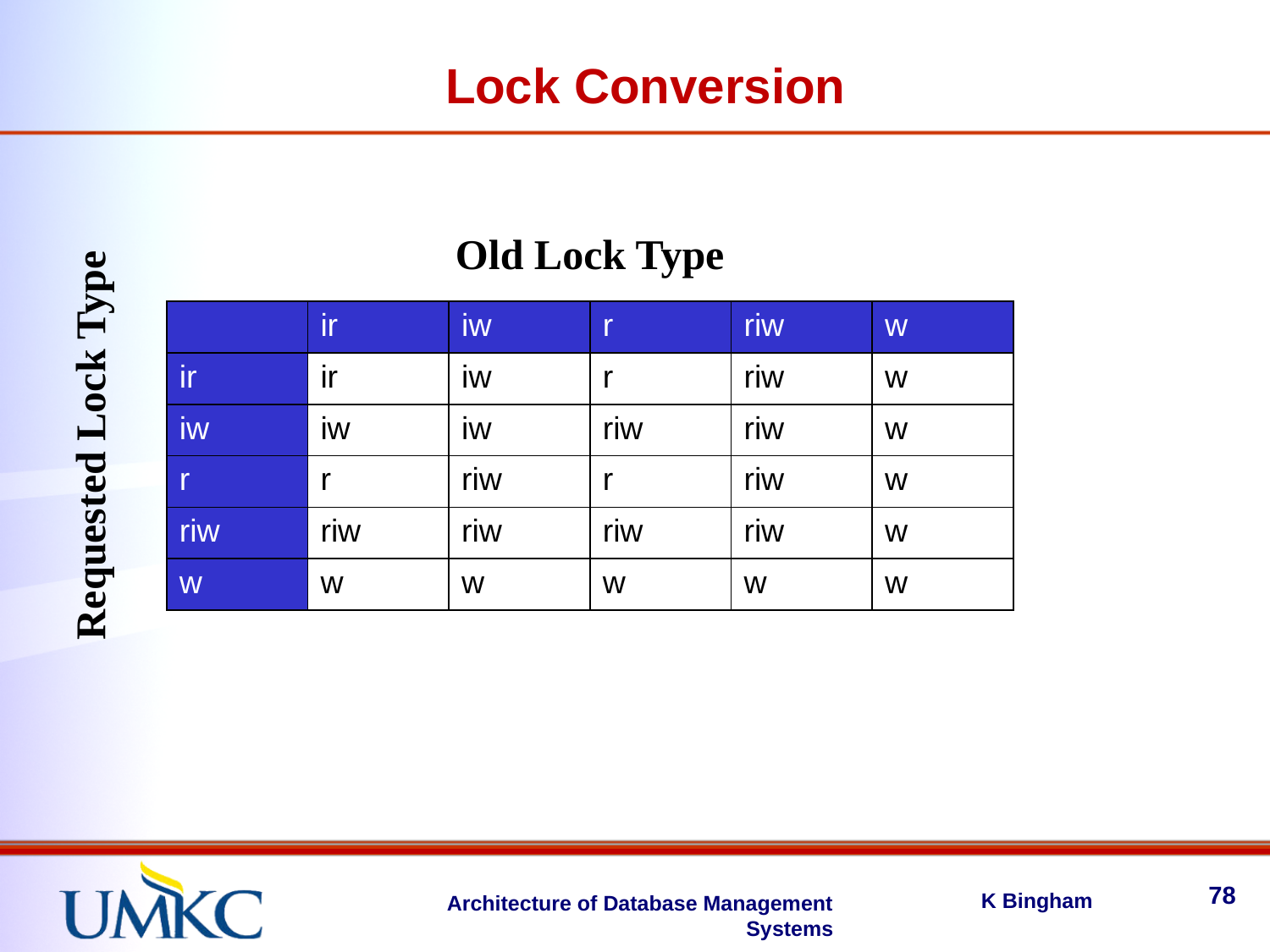

Lock Conversion
Old Lock Type
Requested Lock Type
|  | ir | iw | r | riw | w |
| --- | --- | --- | --- | --- | --- |
| ir | ir | iw | r | riw | w |
| iw | iw | iw | riw | riw | w |
| r | r | riw | r | riw | w |
| riw | riw | riw | riw | riw | w |
| w | w | w | w | w | w |
78